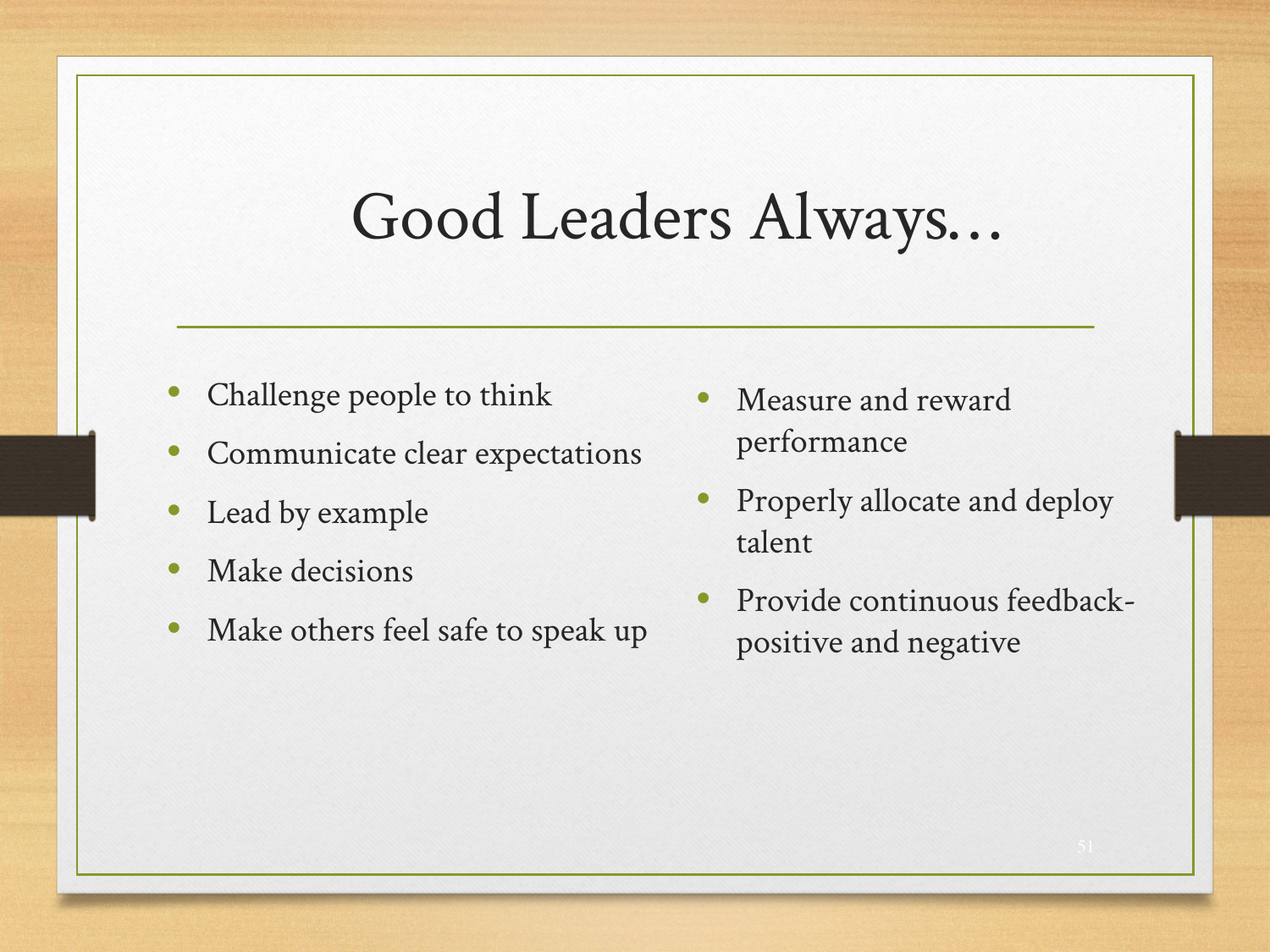

# Good Leaders Always…

Challenge people to think
Communicate clear expectations
Lead by example
Make decisions
Make others feel safe to speak up

Measure and reward performance
Properly allocate and deploy talent
Provide continuous feedback-positive and negative
51